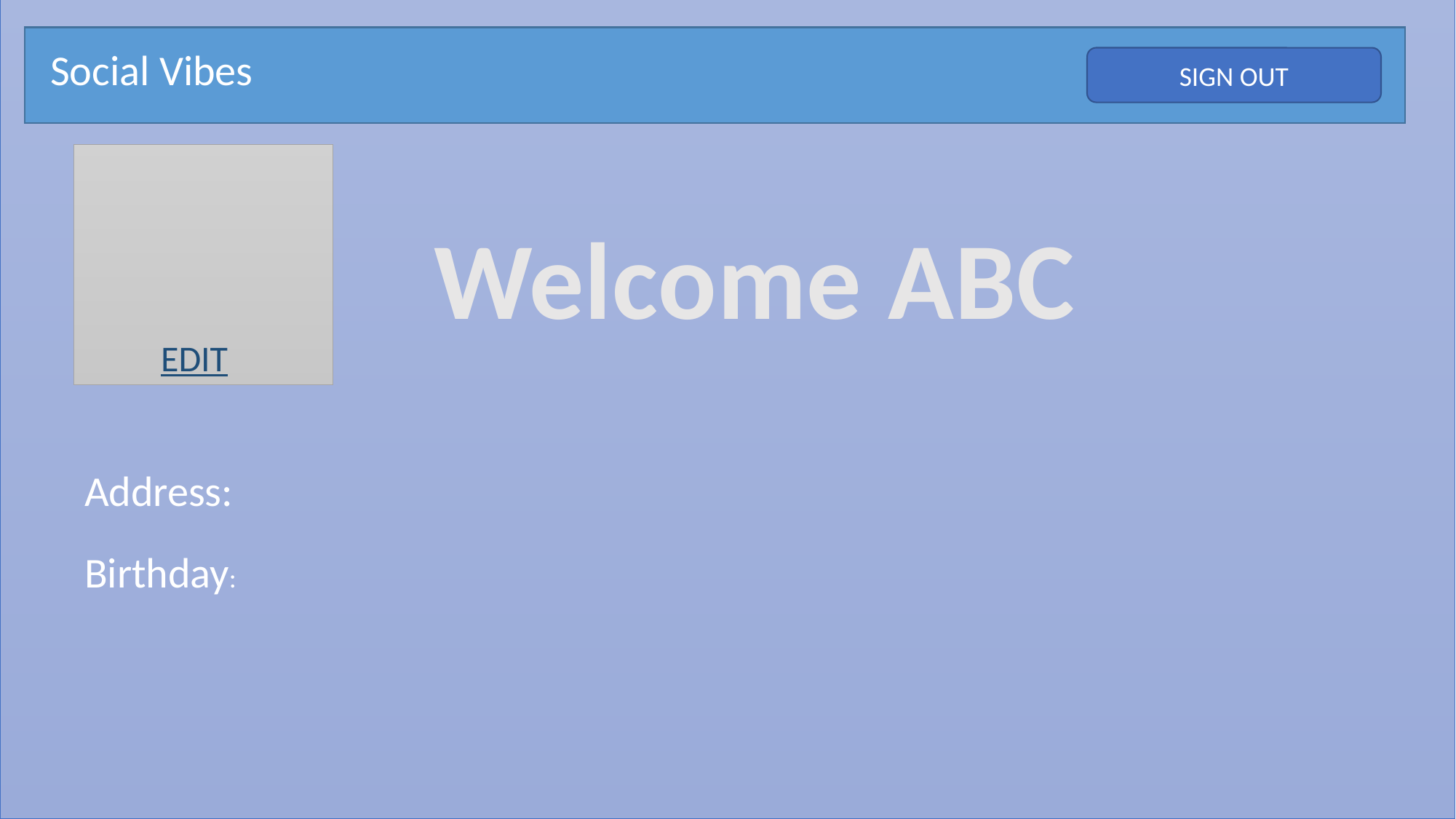

Social Vibes
SIGN OUT

Welcome ABC
EDIT
Address:
Birthday: